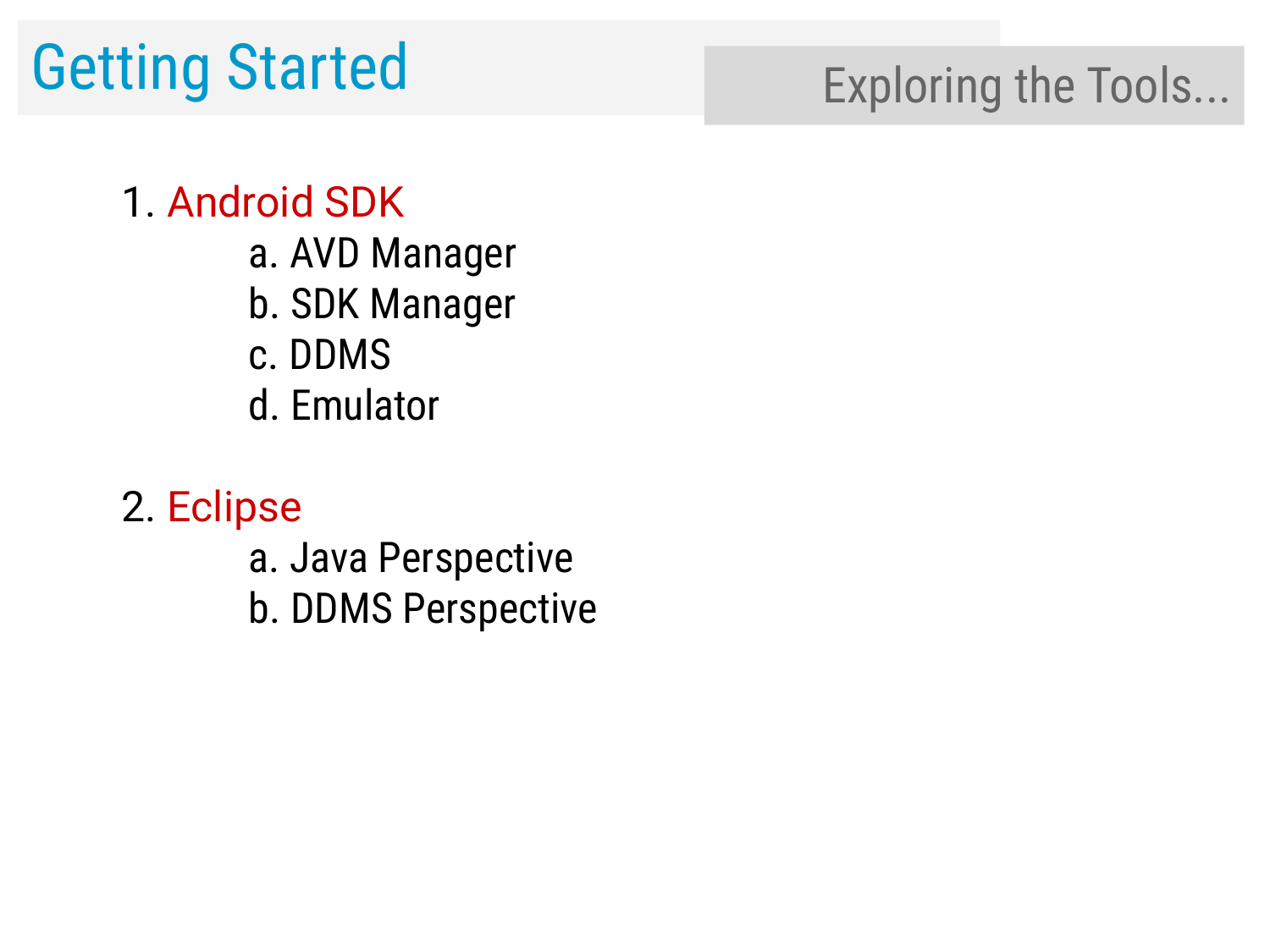

# Getting Started
 Exploring the Tools...
1. Android SDK
	a. AVD Manager
	b. SDK Manager
	c. DDMS
	d. Emulator

2. Eclipse
	a. Java Perspective
	b. DDMS Perspective